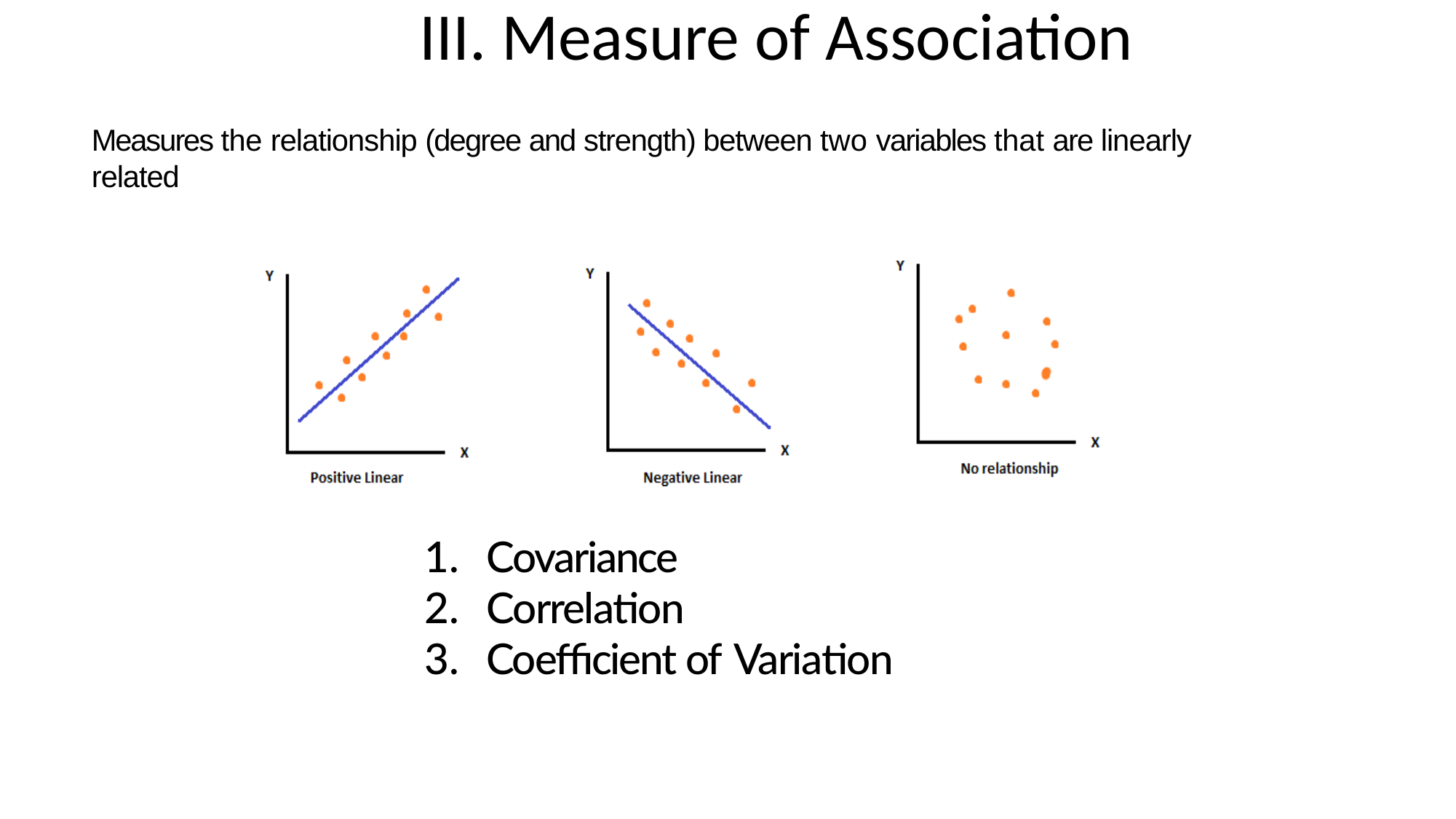

# III. Measure of Association
Measures the relationship (degree and strength) between two variables that are linearly related

Covariance
Correlation
Coefficient of Variation